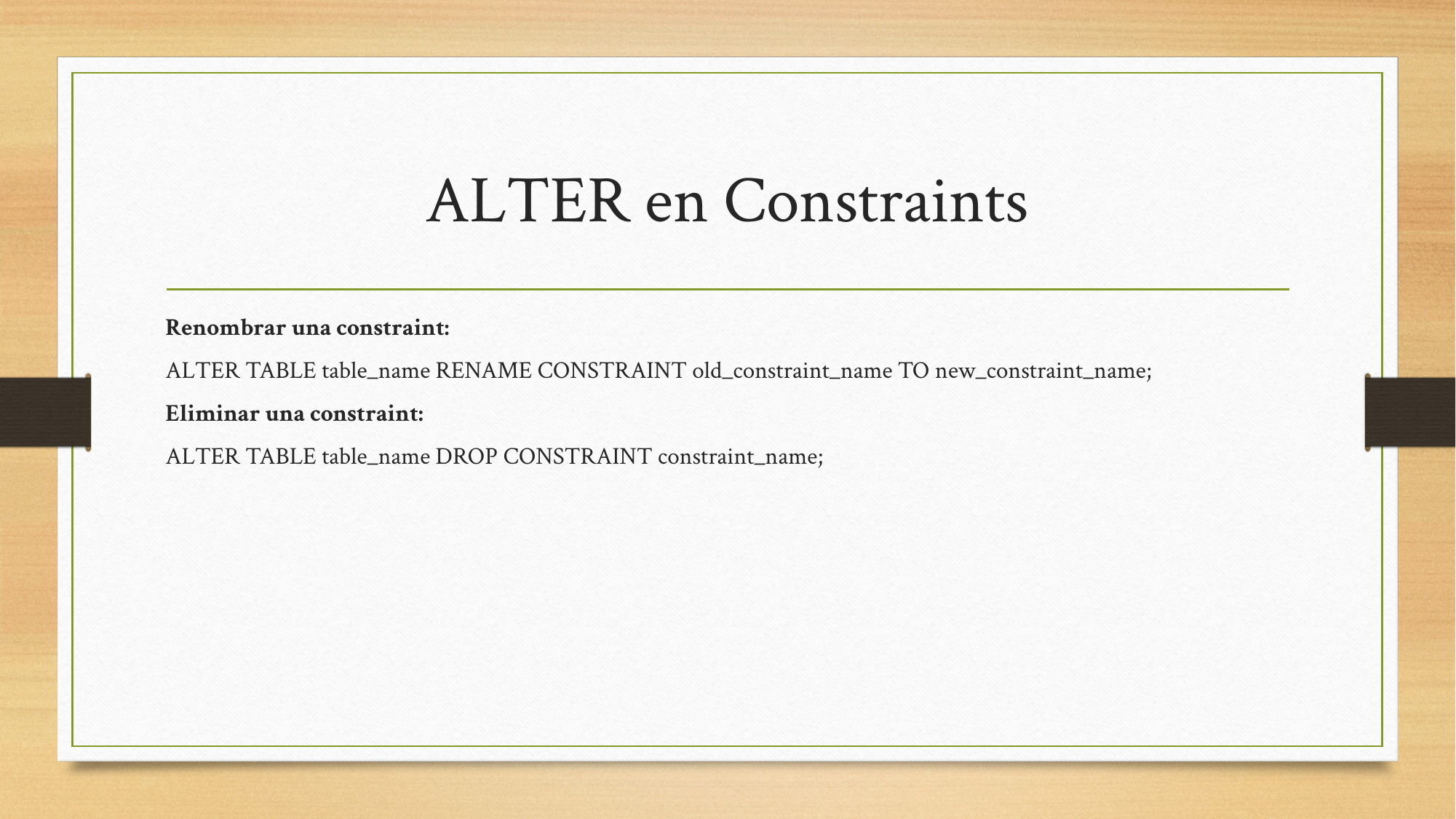

# ALTER en Constraints
Renombrar una constraint:
ALTER TABLE table_name RENAME CONSTRAINT old_constraint_name TO new_constraint_name;
Eliminar una constraint:
ALTER TABLE table_name DROP CONSTRAINT constraint_name;